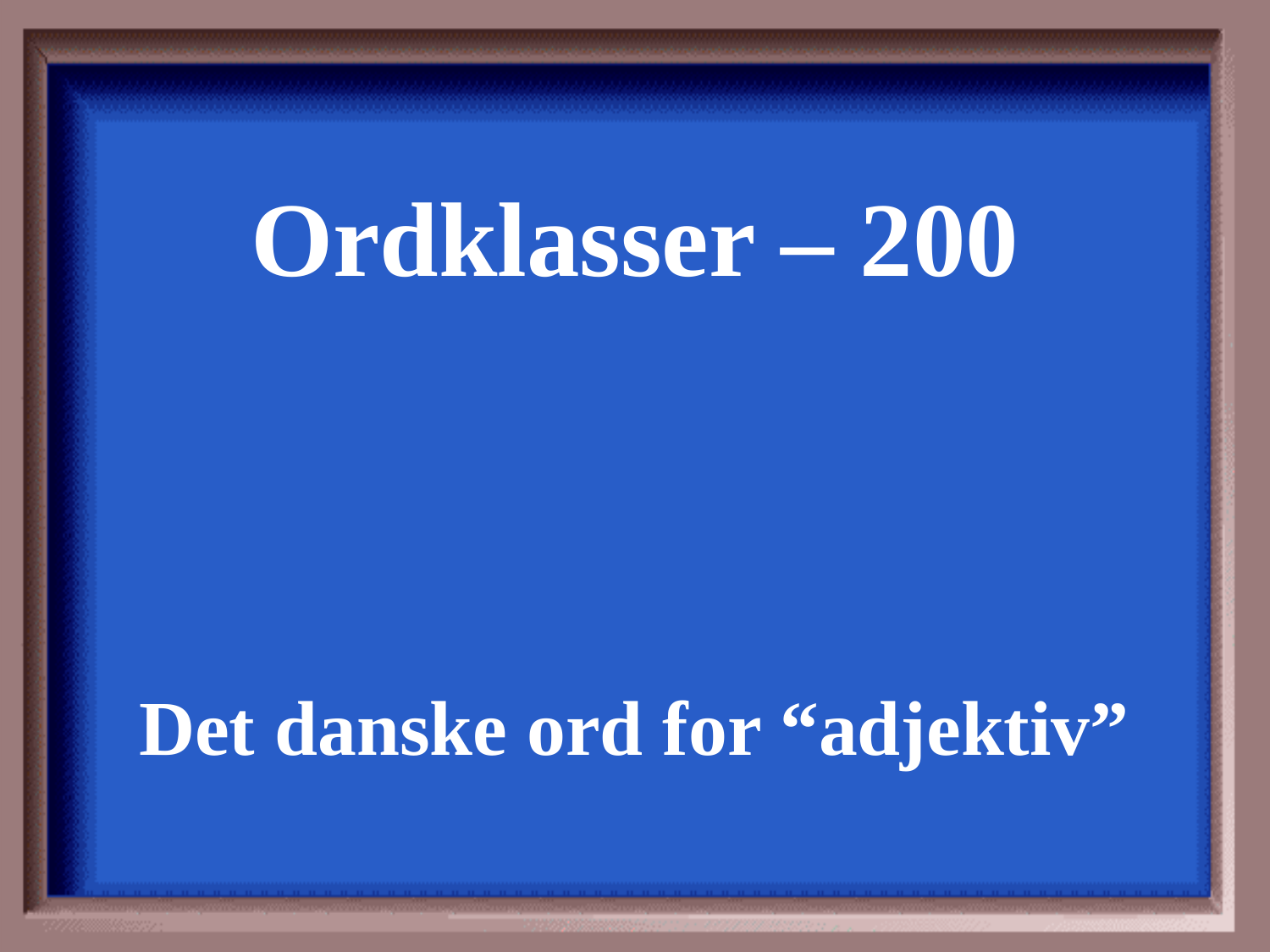

Ordklasser – 200
Det danske ord for “adjektiv”